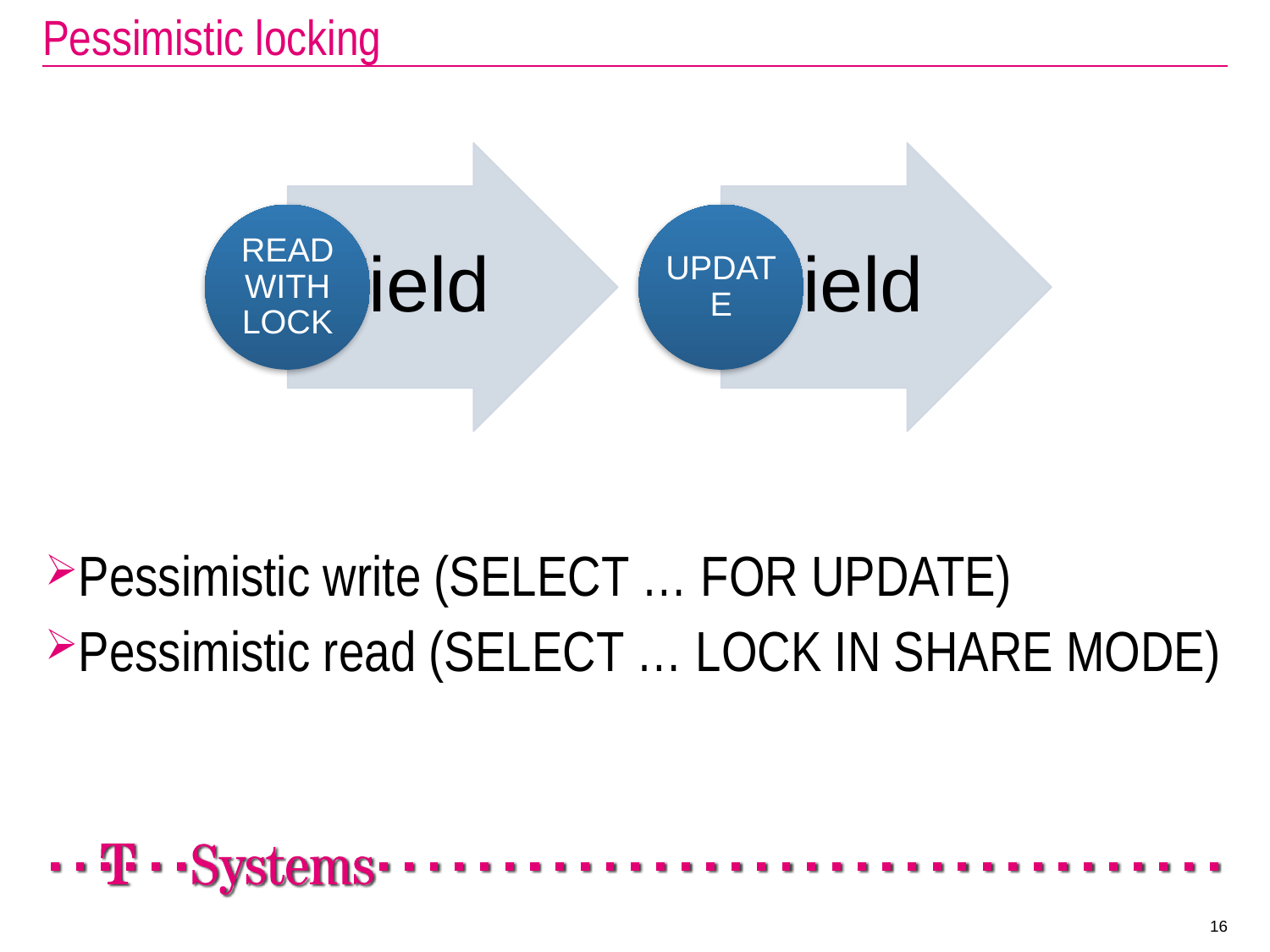

# Pessimistic locking
Field
READ WITH LOCK
Field
UPDATE

Pessimistic write (SELECT … FOR UPDATE)
Pessimistic read (SELECT … LOCK IN SHARE MODE)
16